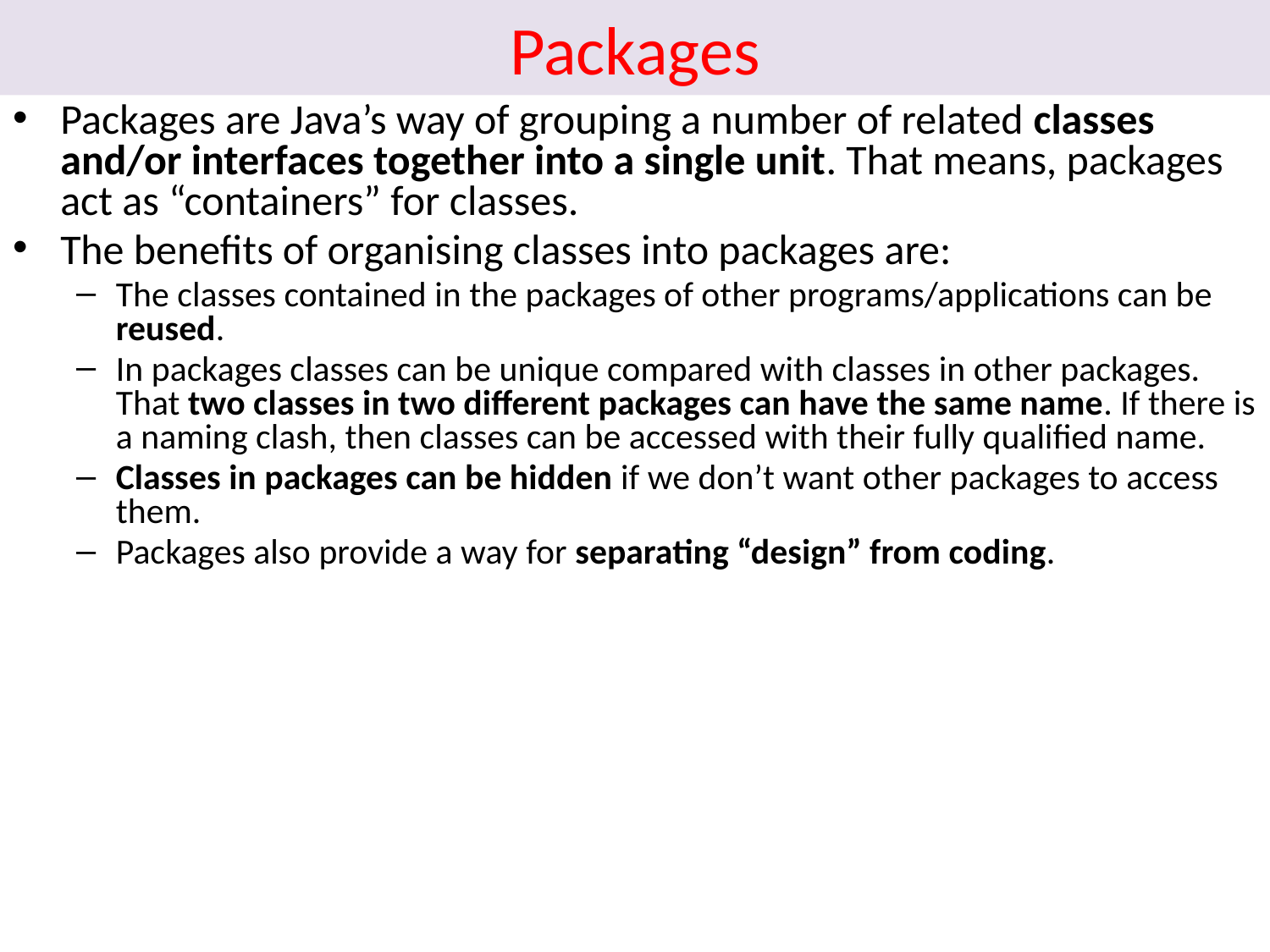

# Packages
Packages are Java’s way of grouping a number of related classes and/or interfaces together into a single unit. That means, packages act as “containers” for classes.
The benefits of organising classes into packages are:
The classes contained in the packages of other programs/applications can be reused.
In packages classes can be unique compared with classes in other packages. That two classes in two different packages can have the same name. If there is a naming clash, then classes can be accessed with their fully qualified name.
Classes in packages can be hidden if we don’t want other packages to access them.
Packages also provide a way for separating “design” from coding.